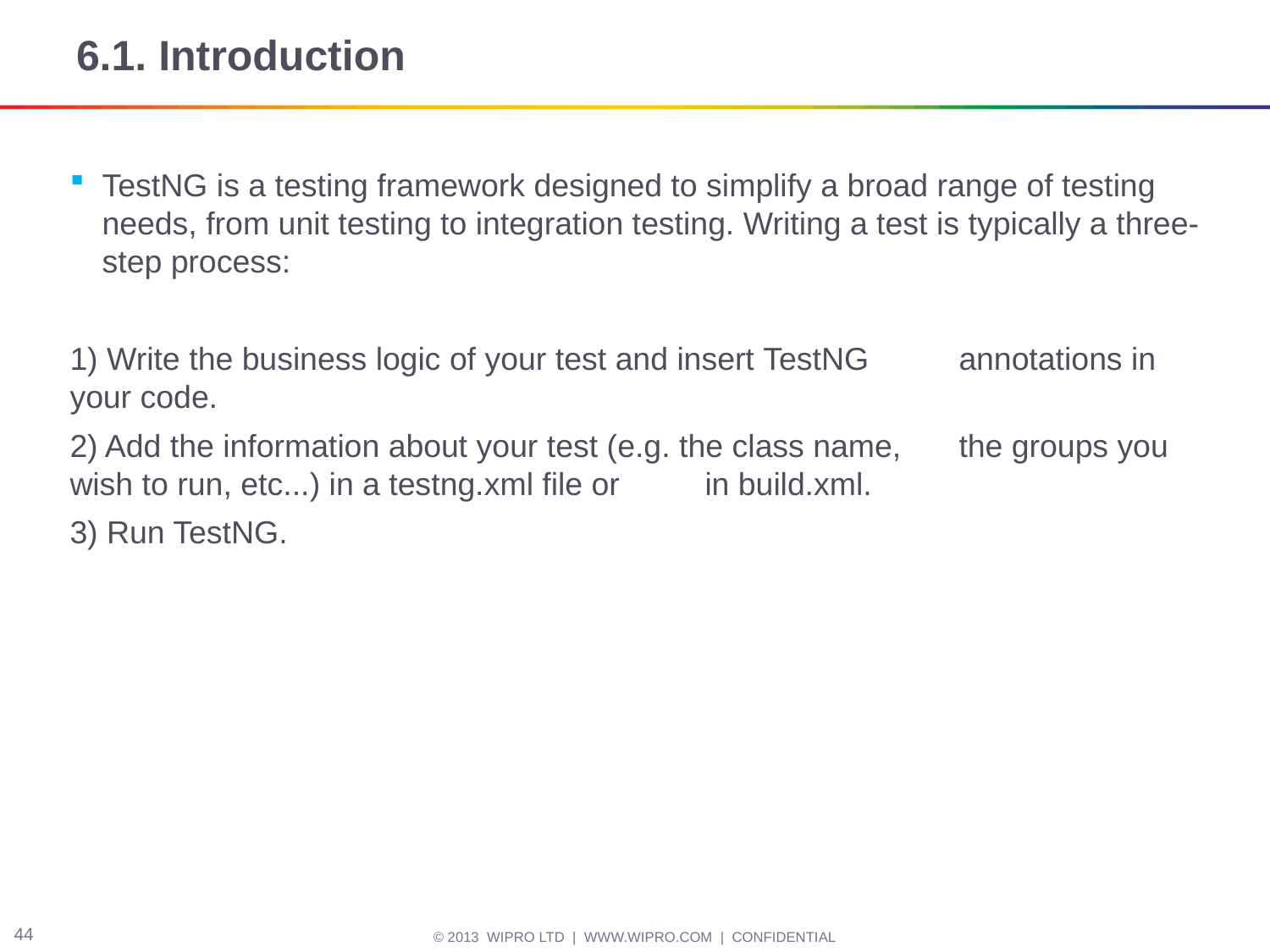

# 6.1. Introduction
TestNG is a testing framework designed to simplify a broad range of testing needs, from unit testing to integration testing. Writing a test is typically a three-step process:

1) Write the business logic of your test and insert TestNG   	annotations in your code.
2) Add the information about your test (e.g. the class name, 	the groups you wish to run, etc...) in a testng.xml file or 	in build.xml.
3) Run TestNG.